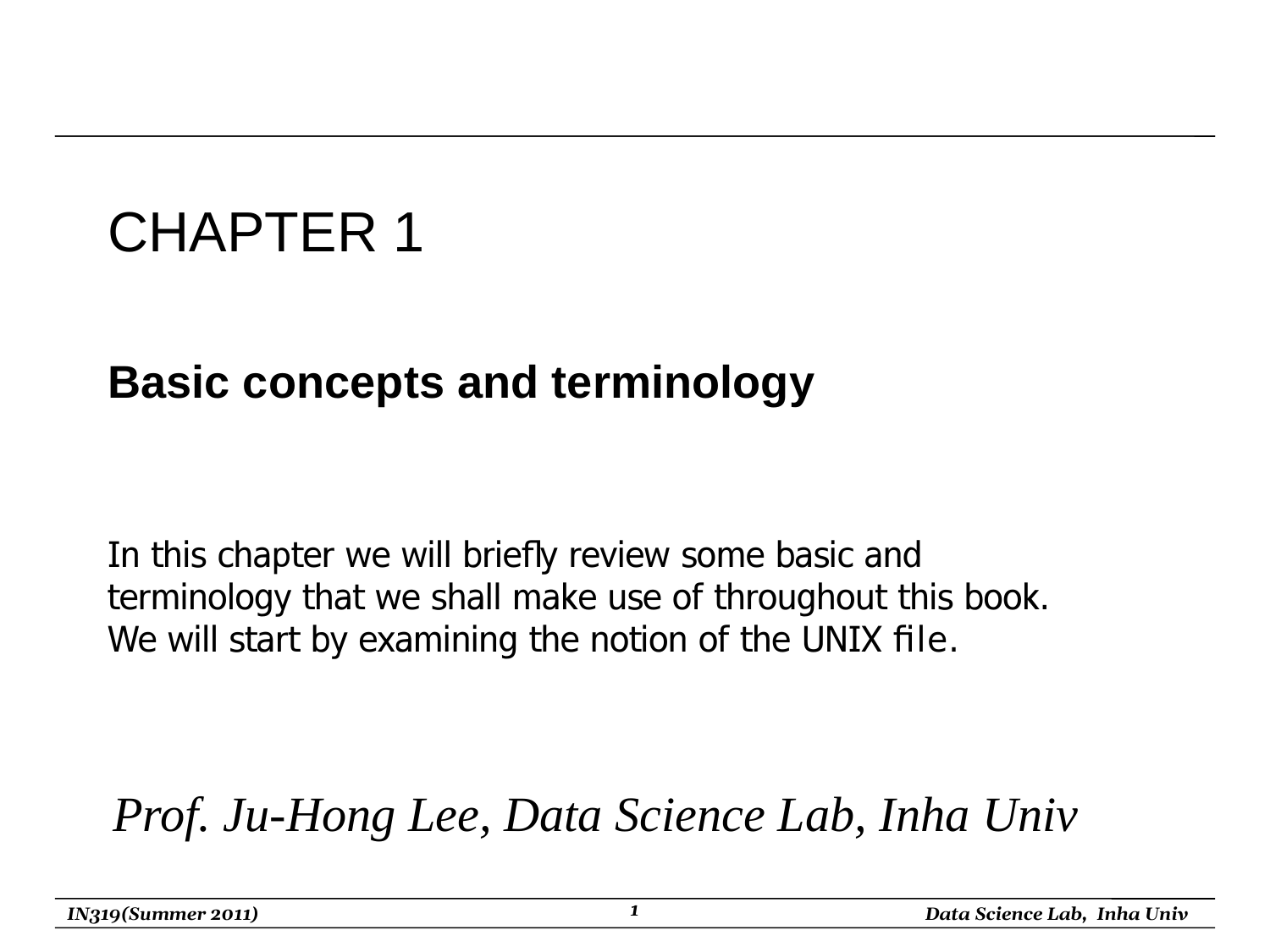

# CHAPTER 1
Basic concepts and terminology
In this chapter we will briefly review some basic and terminology that we shall make use of throughout this book. We will start by examining the notion of the UNIX file.
Prof. Ju-Hong Lee, Data Science Lab, Inha Univ
1